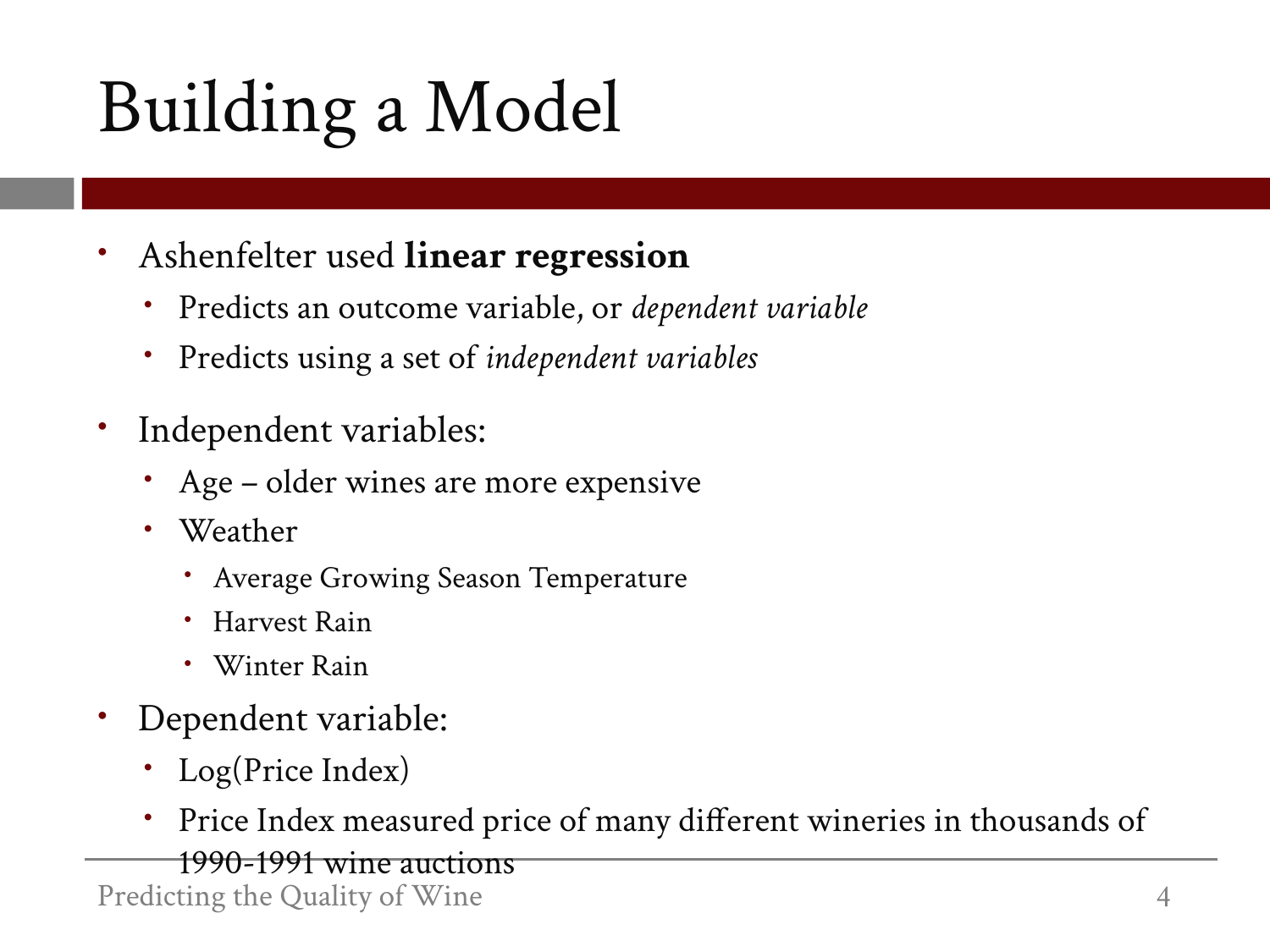

# Building a Model
Ashenfelter used linear regression
Predicts an outcome variable, or dependent variable
Predicts using a set of independent variables

Independent variables:
Age – older wines are more expensive
Weather
Average Growing Season Temperature
Harvest Rain
Winter Rain
Dependent variable:
Log(Price Index)
Price Index measured price of many different wineries in thousands of 1990-1991 wine auctions

Predicting the Quality of Wine
4